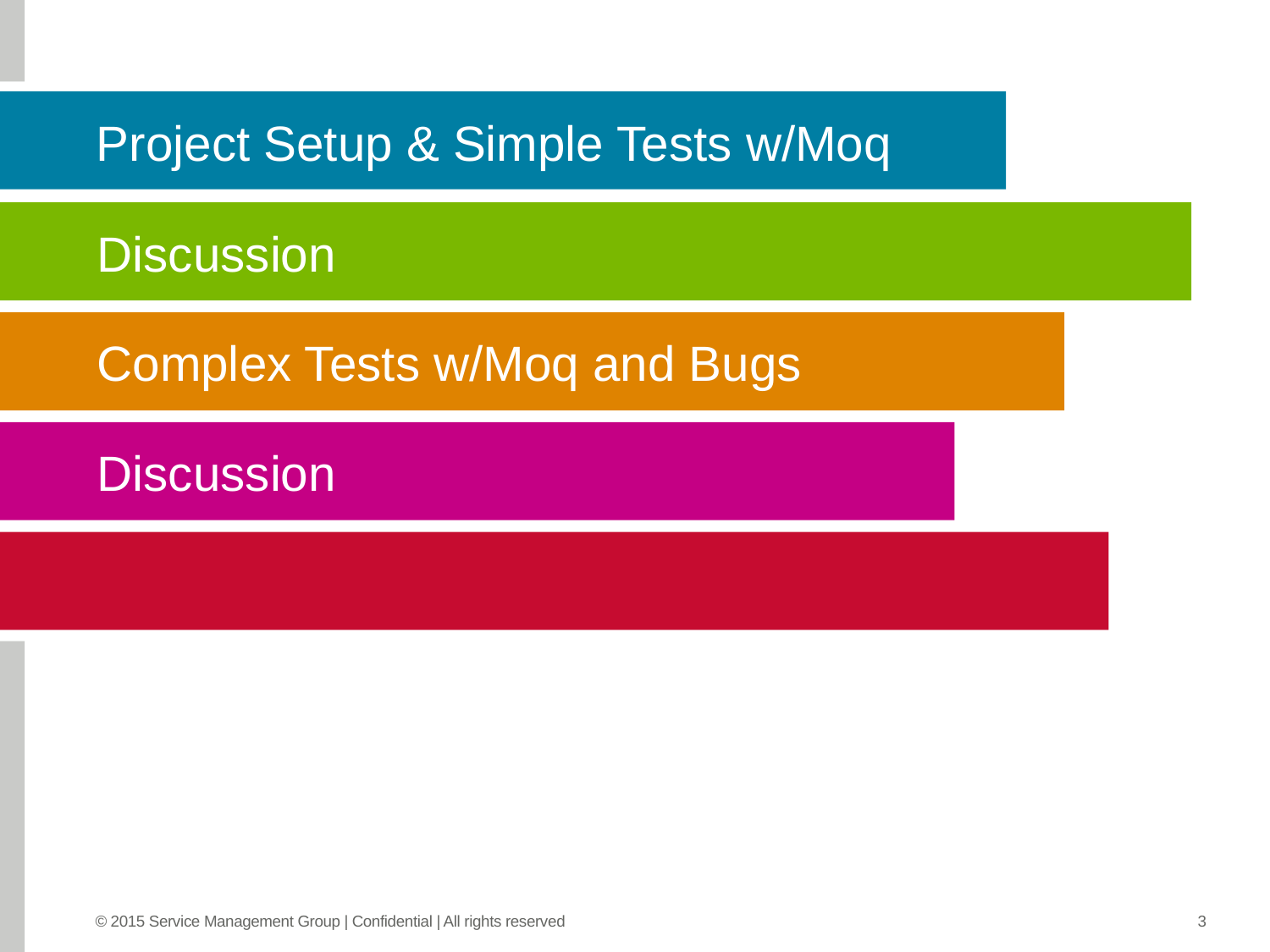

Project Setup & Simple Tests w/Moq
Discussion
Complex Tests w/Moq and Bugs
Discussion